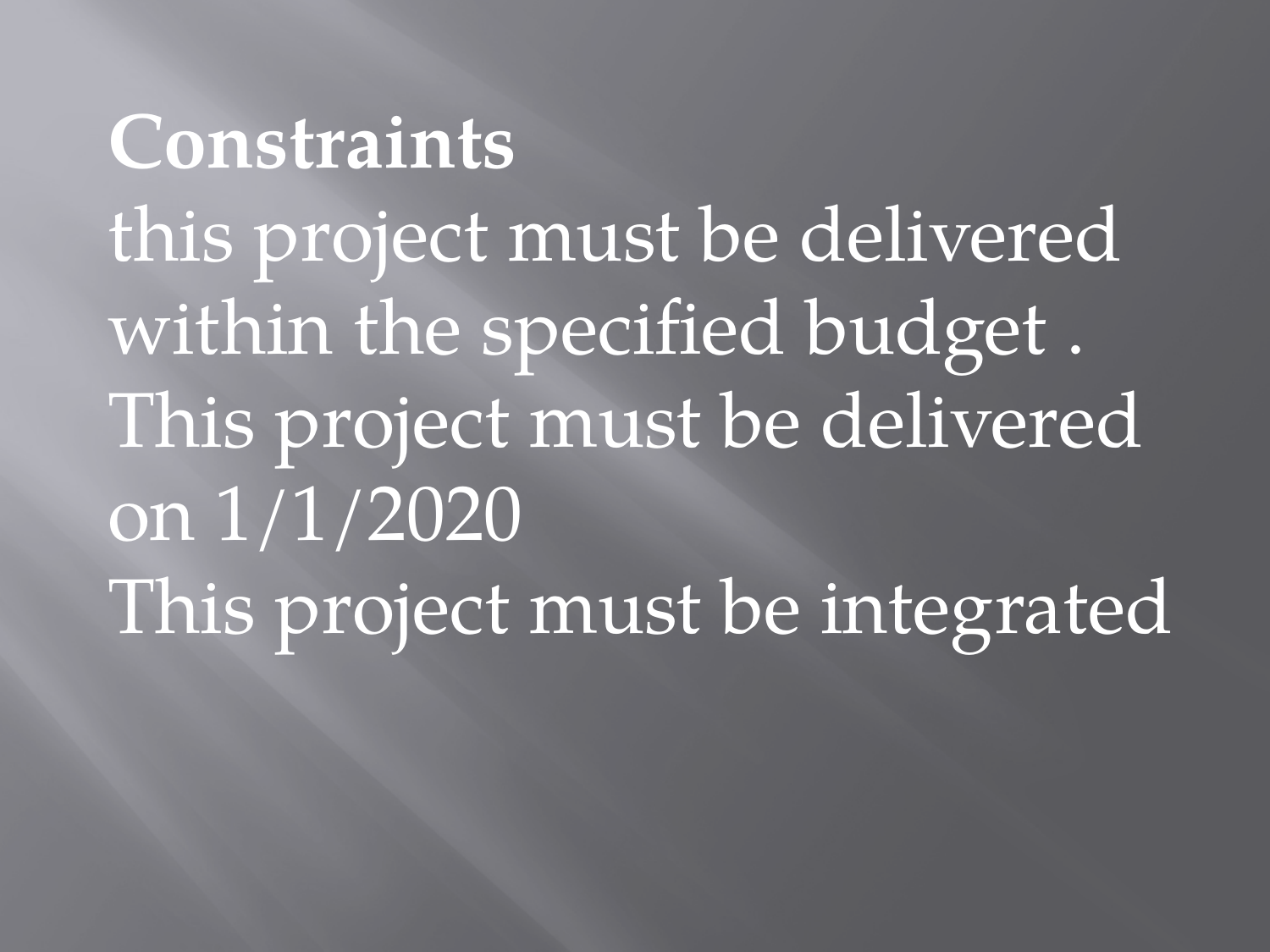

Constraints
this project must be delivered within the specified budget .
This project must be delivered on 1/1/2020
This project must be integrated